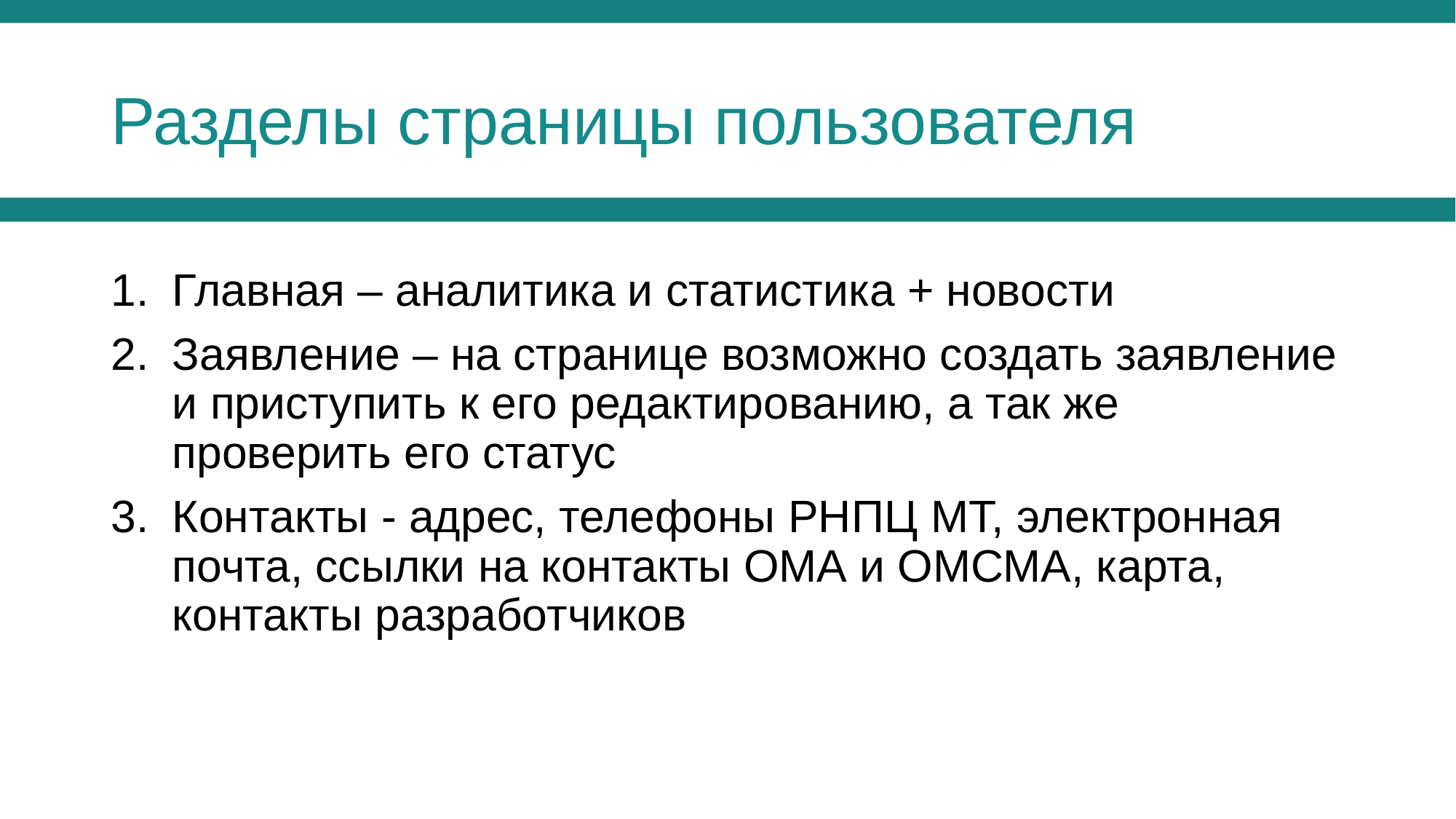

# Разделы страницы пользователя
Главная – аналитика и статистика + новости
Заявление – на странице возможно создать заявление и приступить к его редактированию, а так же проверить его статус
Контакты - адрес, телефоны РНПЦ МТ, электронная почта, ссылки на контакты ОМА и ОМСМА, карта, контакты разработчиков